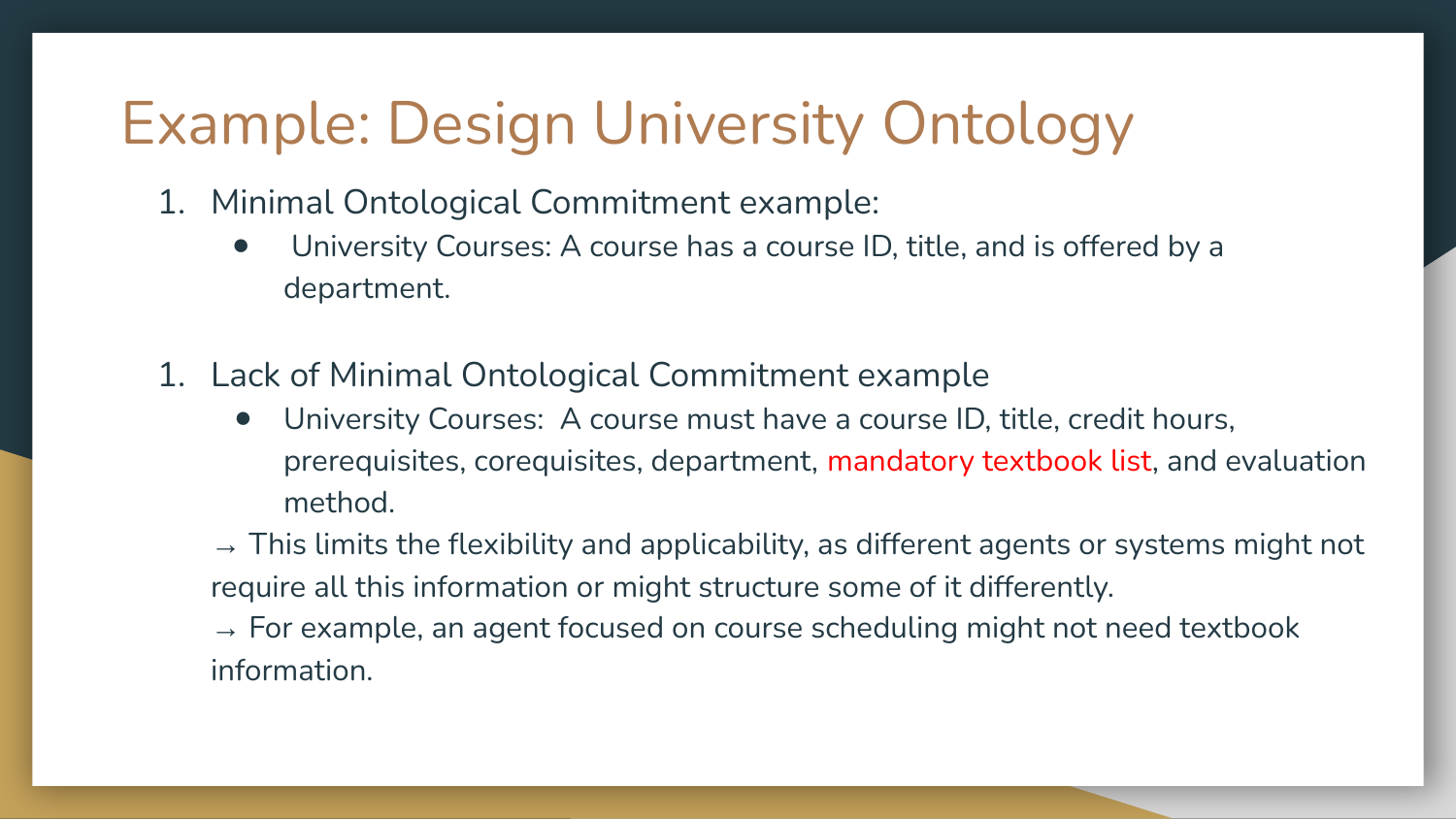

Example: Design University Ontology
Minimal Ontological Commitment example:
 University Courses: A course has a course ID, title, and is offered by a department.

Lack of Minimal Ontological Commitment example
University Courses:  A course must have a course ID, title, credit hours, prerequisites, corequisites, department, mandatory textbook list, and evaluation method.
→ This limits the flexibility and applicability, as different agents or systems might not require all this information or might structure some of it differently.
→ For example, an agent focused on course scheduling might not need textbook information.